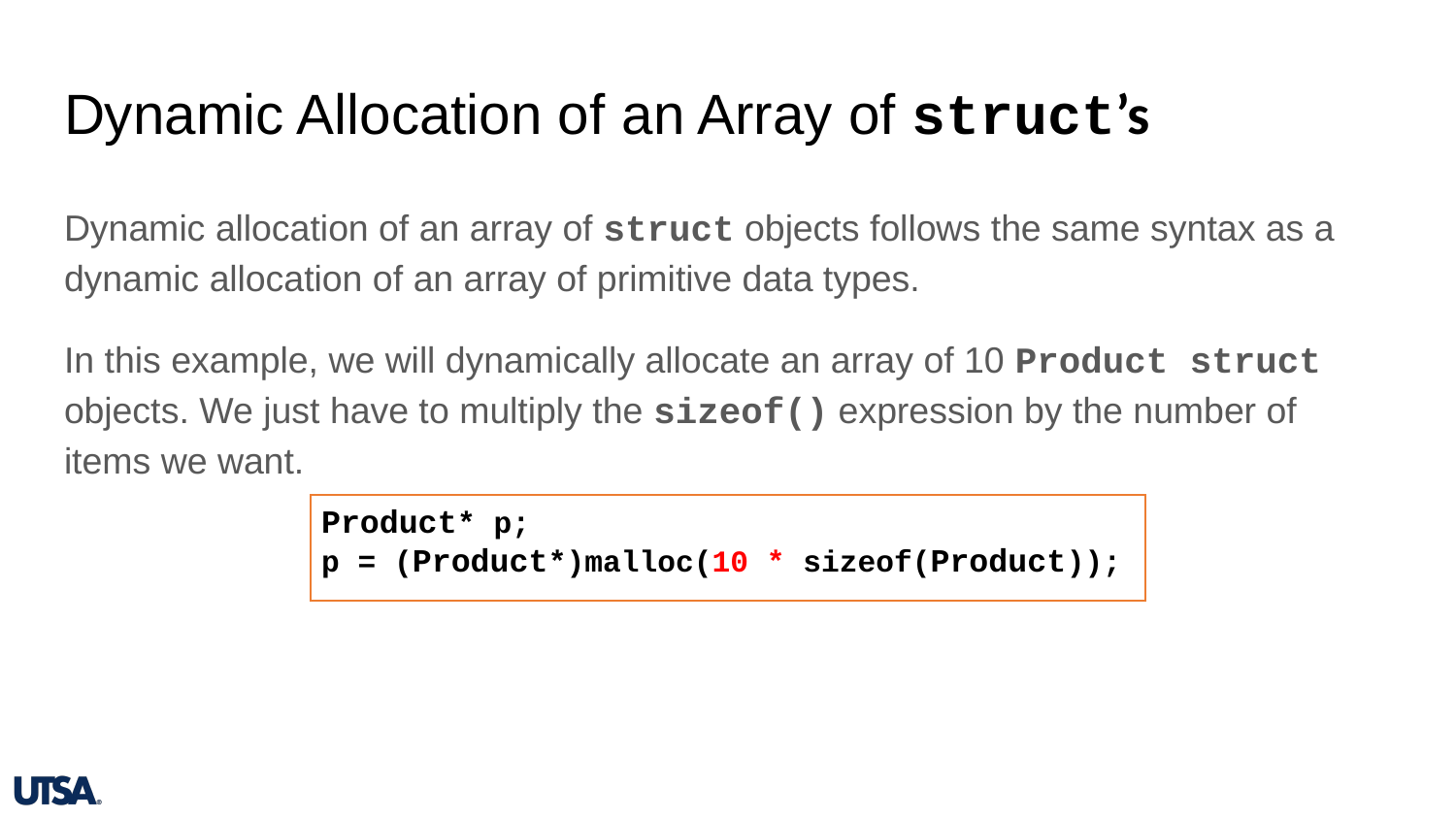

# Dynamic Allocation of an Array of struct’s
Dynamic allocation of an array of struct objects follows the same syntax as a dynamic allocation of an array of primitive data types.
In this example, we will dynamically allocate an array of 10 Product struct objects. We just have to multiply the sizeof() expression by the number of items we want.
Product* p;
p = (Product*)malloc(10 * sizeof(Product));